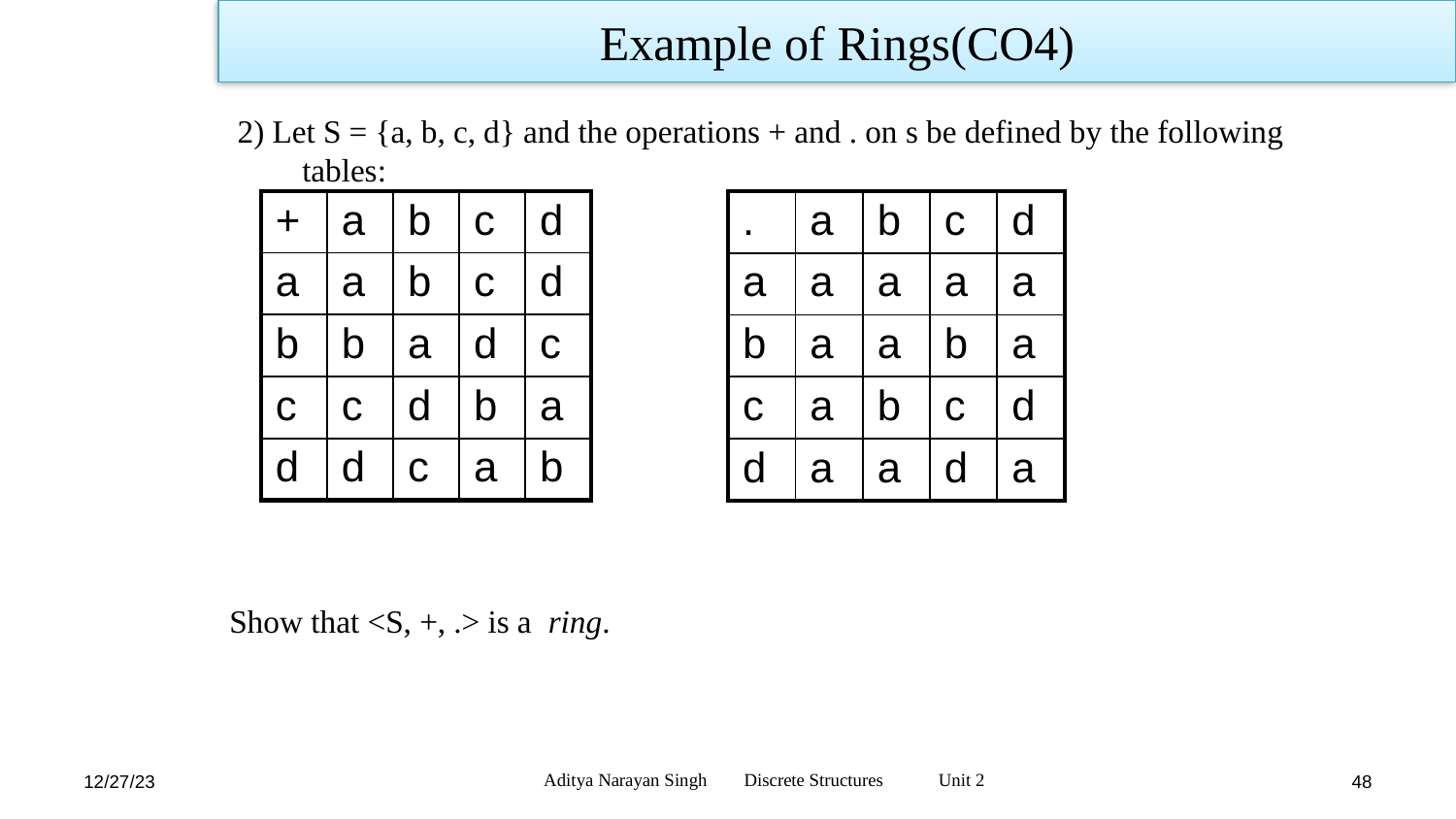

Example of Rings(CO4)
 2) Let S = {a, b, c, d} and the operations + and . on s be defined by the following tables:

Show that <S, +, .> is a  ring.

| + | a | b | c | d |
| --- | --- | --- | --- | --- |
| a | a | b | c | d |
| b | b | a | d | c |
| c | c | d | b | a |
| d | d | c | a | b |
| . | a | b | c | d |
| --- | --- | --- | --- | --- |
| a | a | a | a | a |
| b | a | a | b | a |
| c | a | b | c | d |
| d | a | a | d | a |
Aditya Narayan Singh        Discrete Structures            Unit 2
12/27/23
48